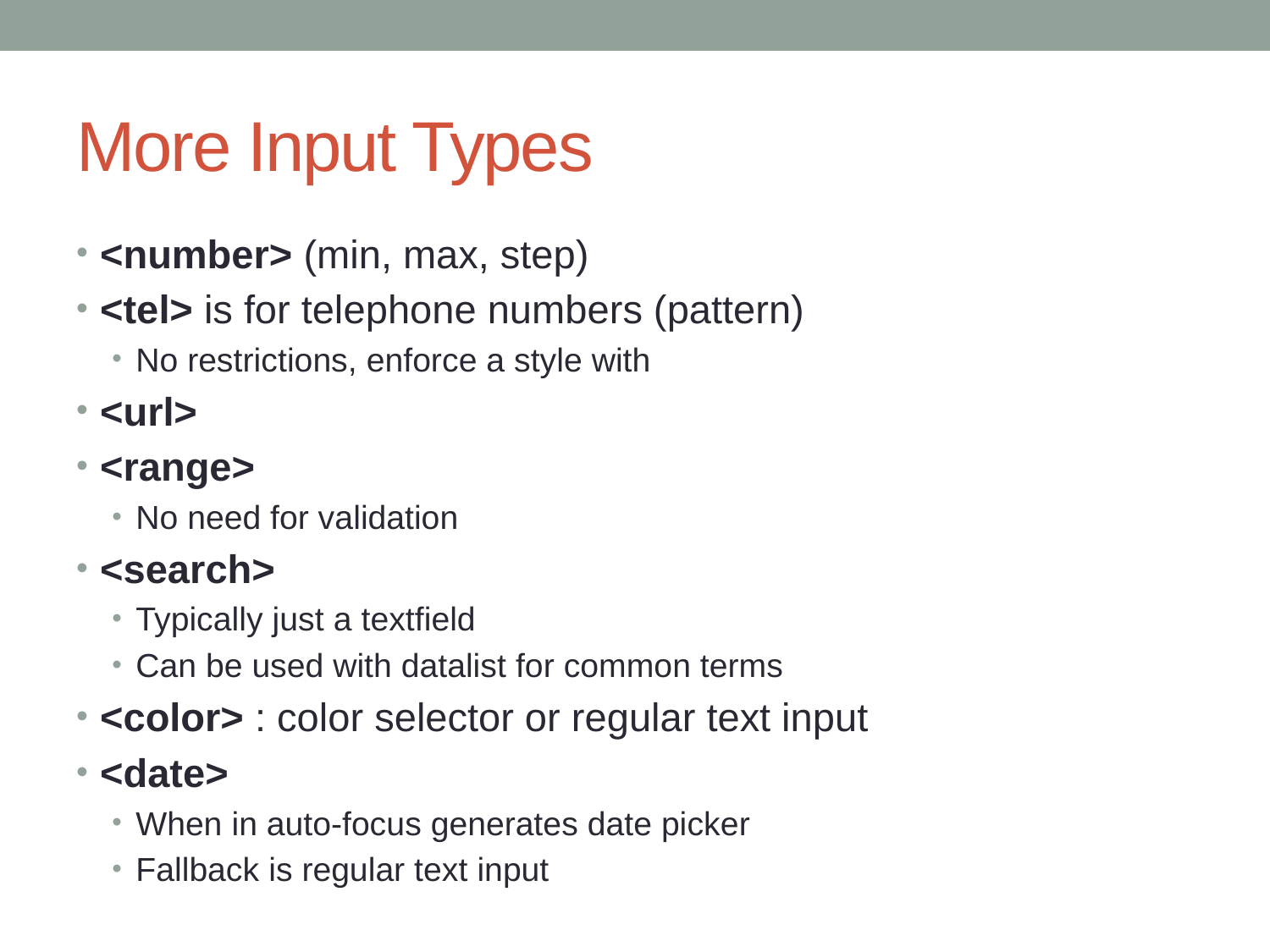

# More Input Types
<number> (min, max, step)
<tel> is for telephone numbers (pattern)
No restrictions, enforce a style with
<url>
<range>
No need for validation
<search>
Typically just a textfield
Can be used with datalist for common terms
<color> : color selector or regular text input
<date>
When in auto-focus generates date picker
Fallback is regular text input